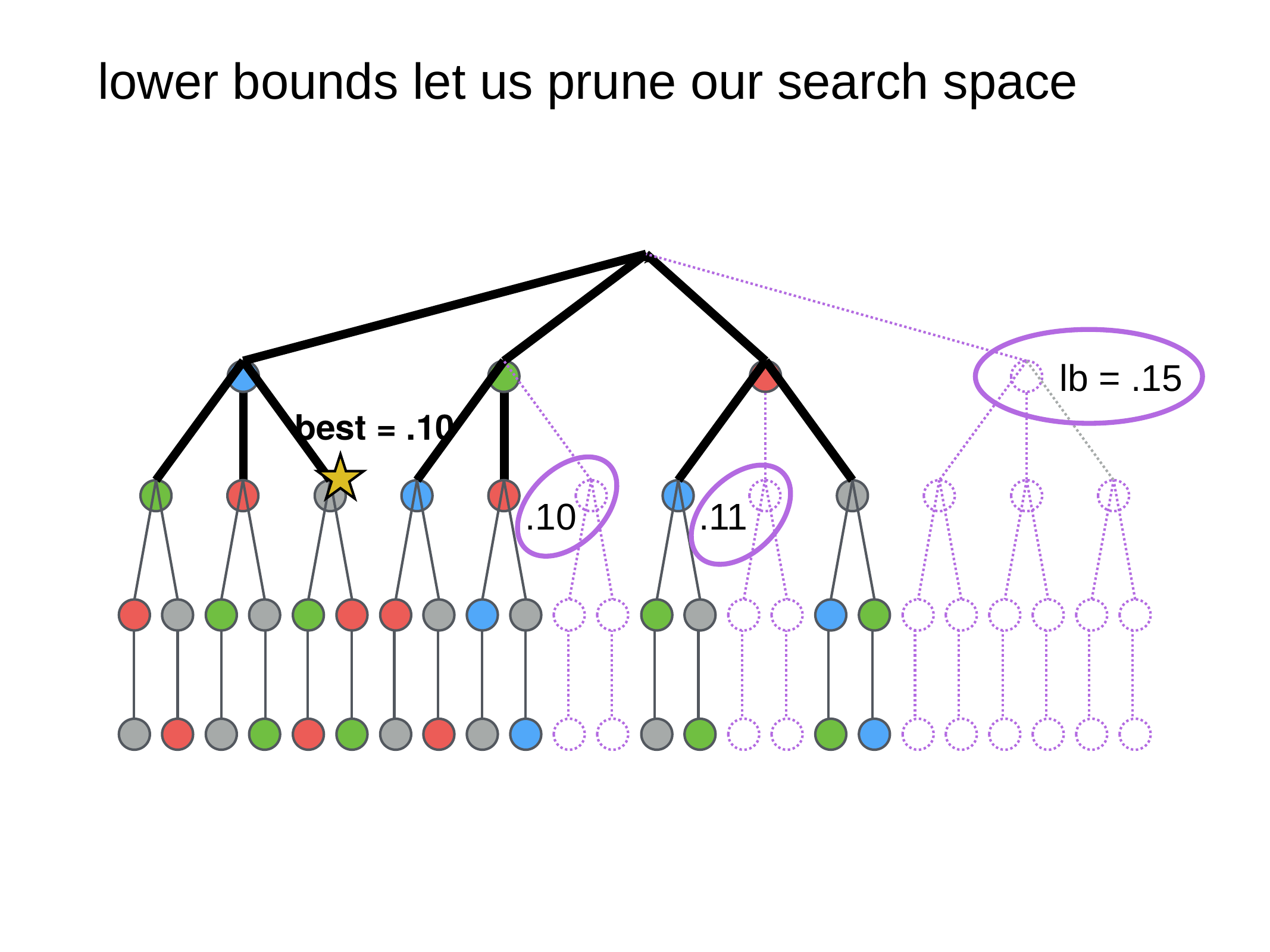

# lower bounds let us prune our search space
≈

lb = .15

best = .10

.10
.11